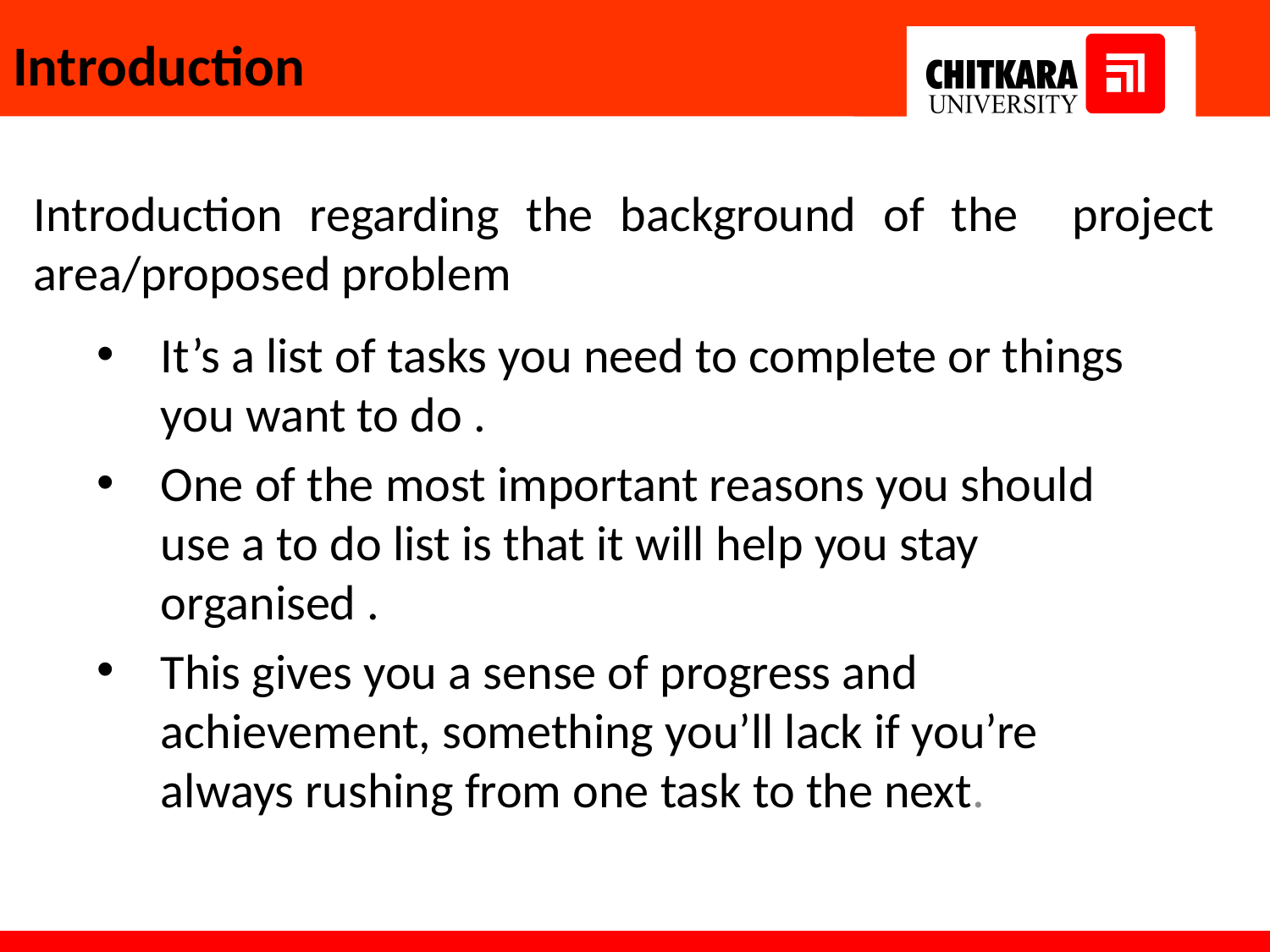

# Introduction

Introduction regarding the background of the  project area/proposed problem
It’s a list of tasks you need to complete or things you want to do .
One of the most important reasons you should use a to do list is that it will help you stay organised .
This gives you a sense of progress and achievement, something you’ll lack if you’re always rushing from one task to the next.